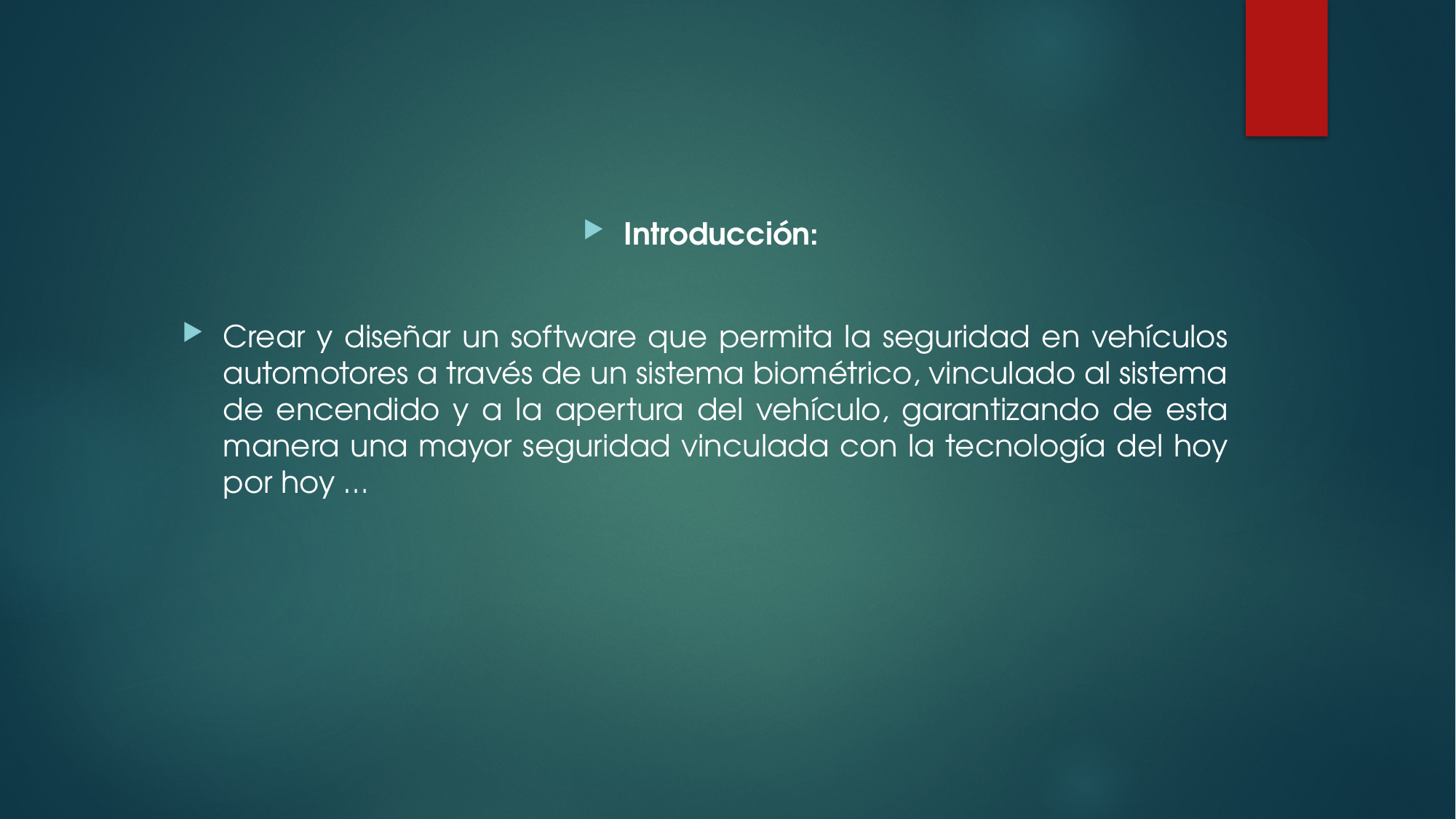

Introducción:

Crear y diseñar un software que permita la seguridad en vehículos automotores a través de un sistema biométrico, vinculado al sistema de encendido y a la apertura del vehículo, garantizando de esta manera una mayor seguridad vinculada con la tecnología del hoy por hoy …